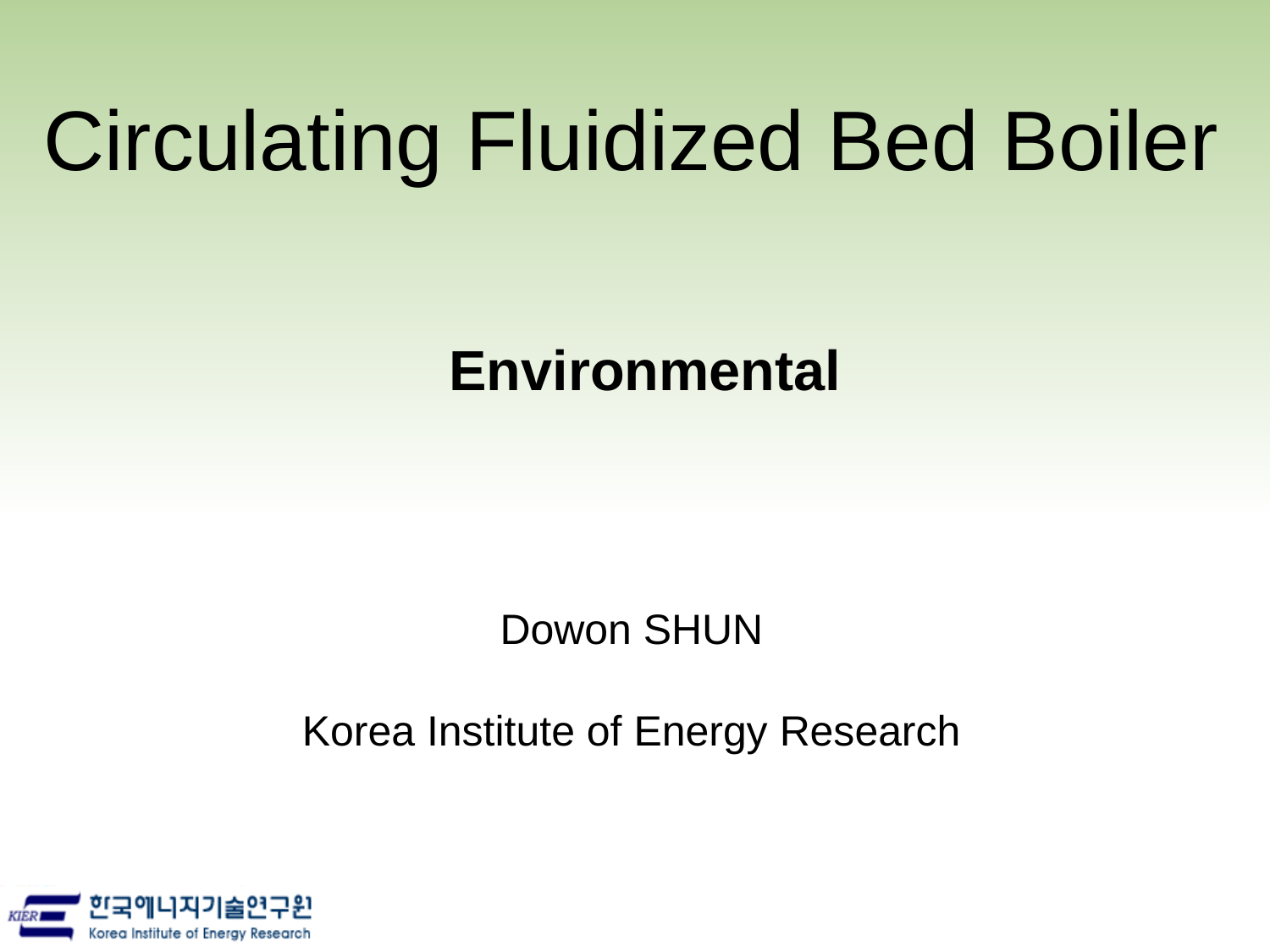

Circulating Fluidized Bed Boiler
# Environmental
Dowon SHUN

Korea Institute of Energy Research